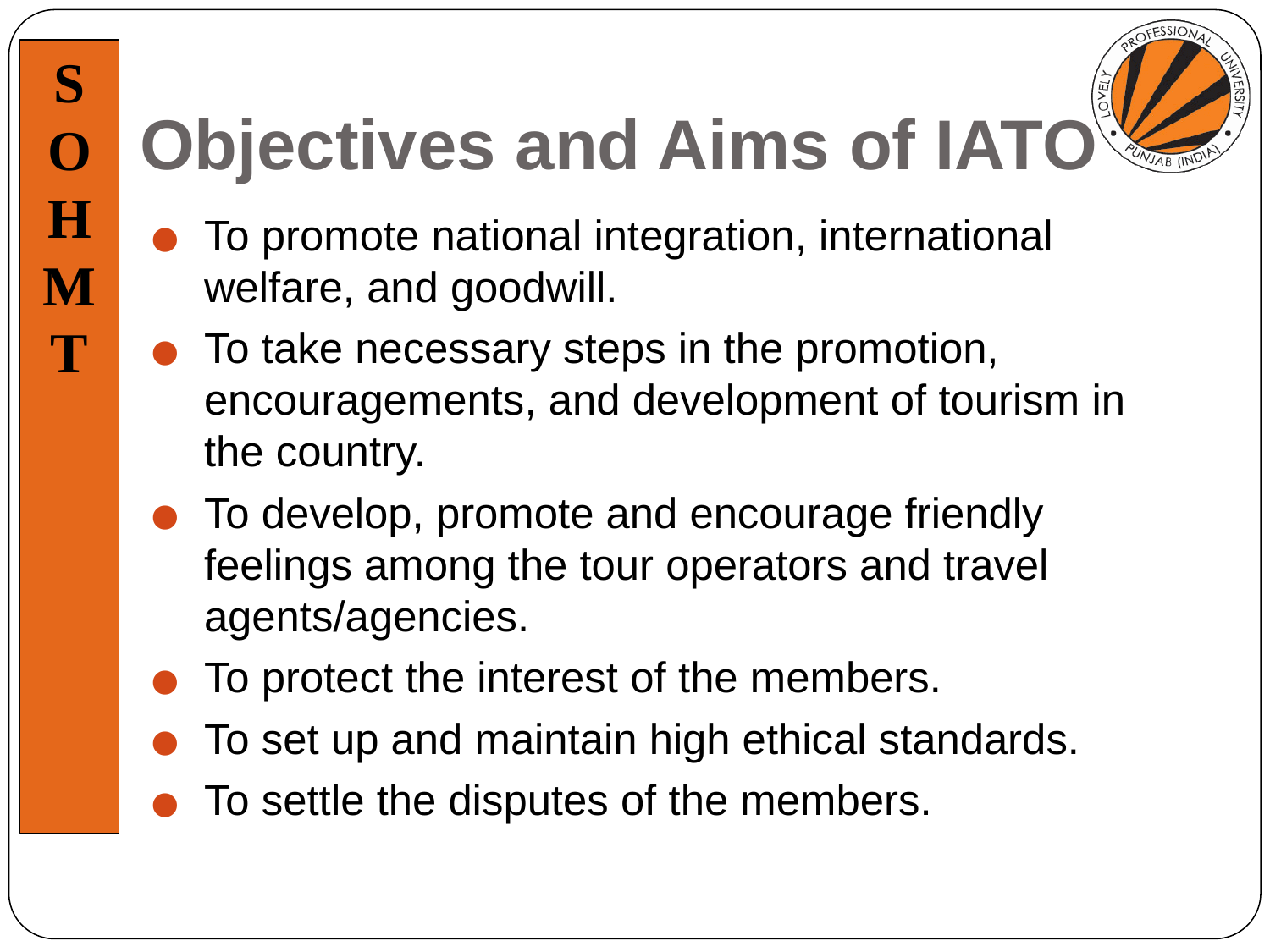

# Objectives and Aims of IATO
To promote national integration, international welfare, and goodwill.
To take necessary steps in the promotion, encouragements, and development of tourism in the country.
To develop, promote and encourage friendly feelings among the tour operators and travel agents/agencies.
To protect the interest of the members.
To set up and maintain high ethical standards.
To settle the disputes of the members.